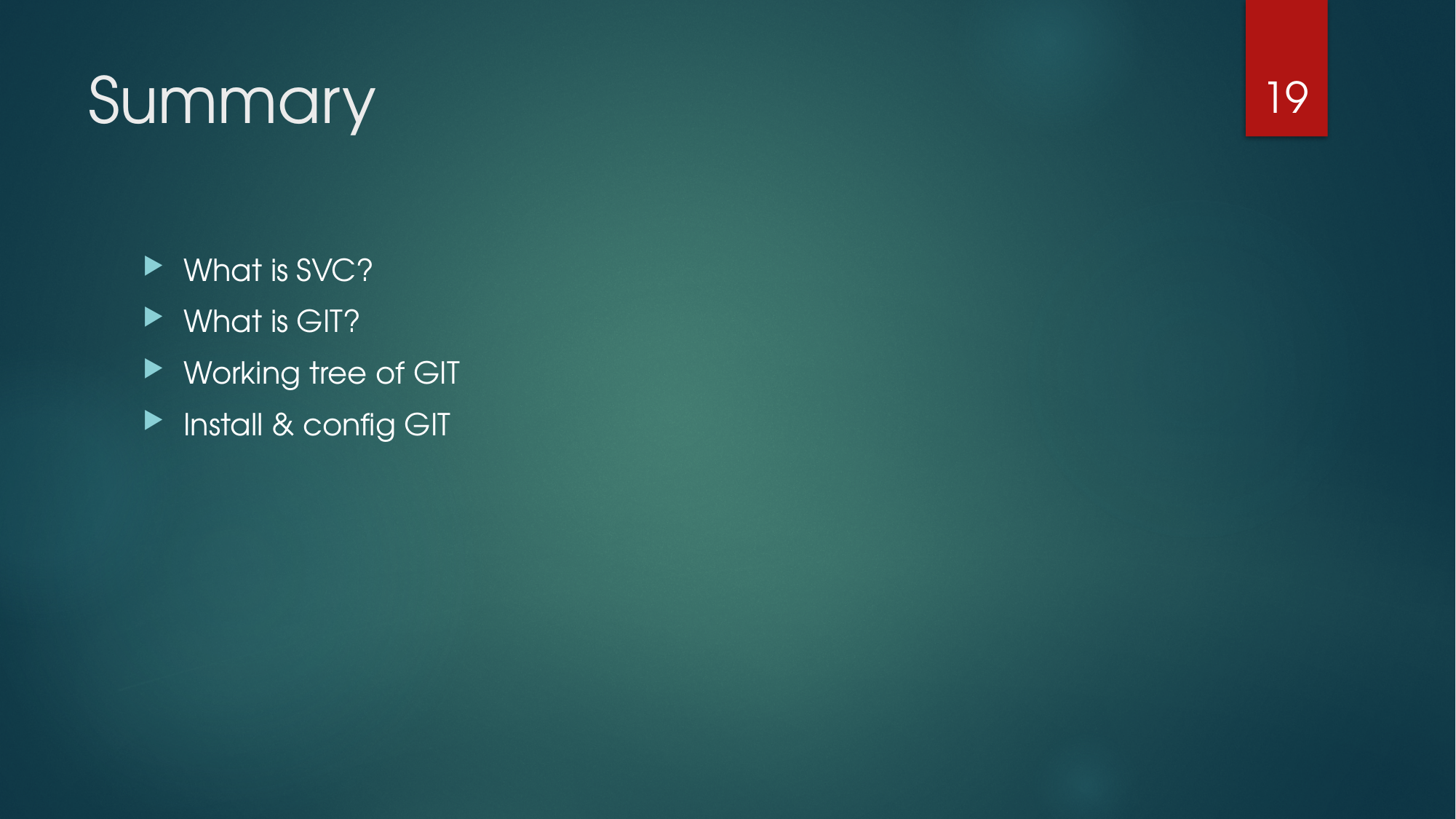

19
# Summary
What is SVC?
What is GIT?
Working tree of GIT
Install & config GIT